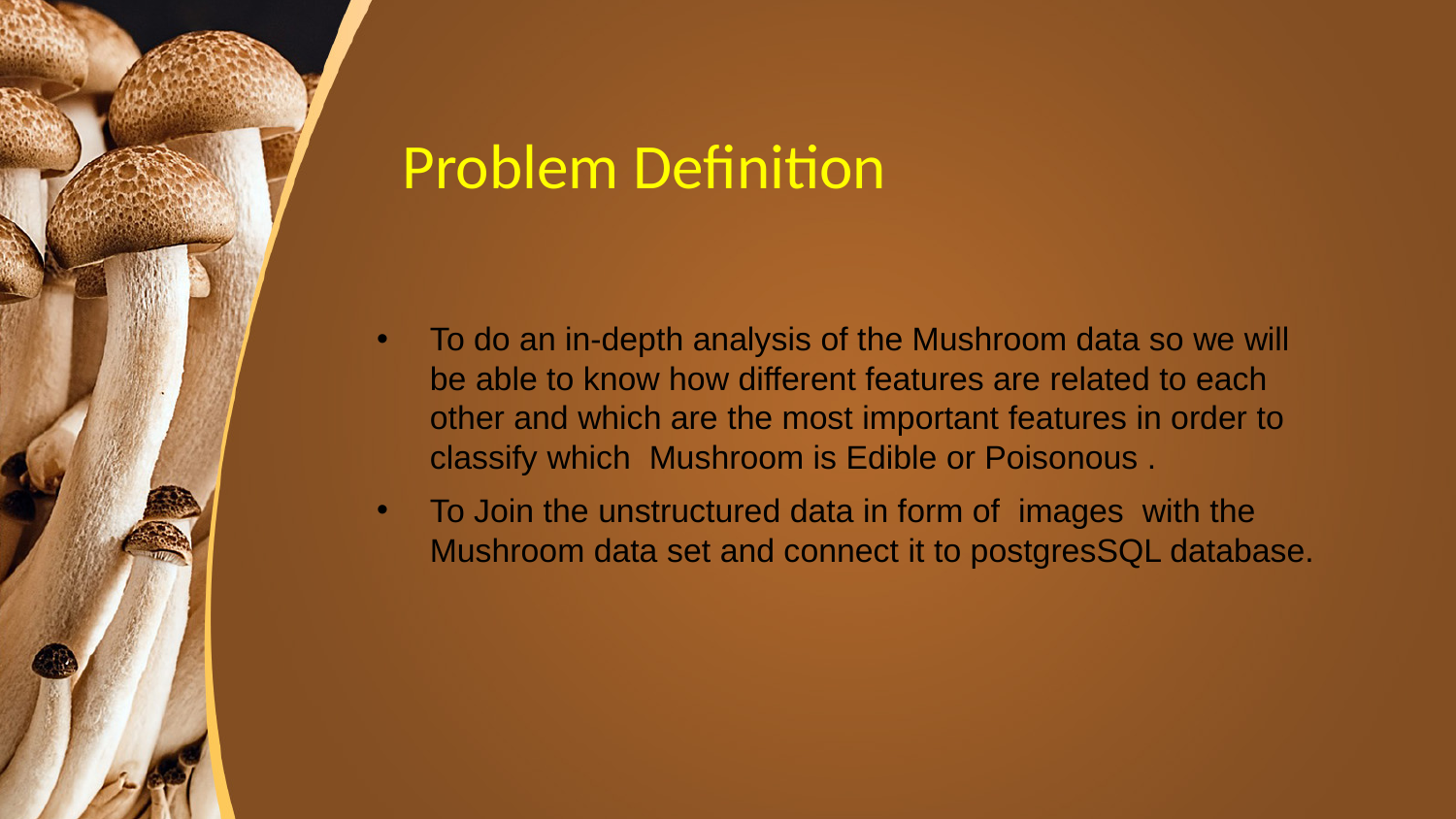

# Problem Definition

To do an in-depth analysis of the Mushroom data so we will be able to know how different features are related to each other and which are the most important features in order to classify which  Mushroom is Edible or Poisonous .
To Join the unstructured data in form of  images  with the Mushroom data set and connect it to postgresSQL database.